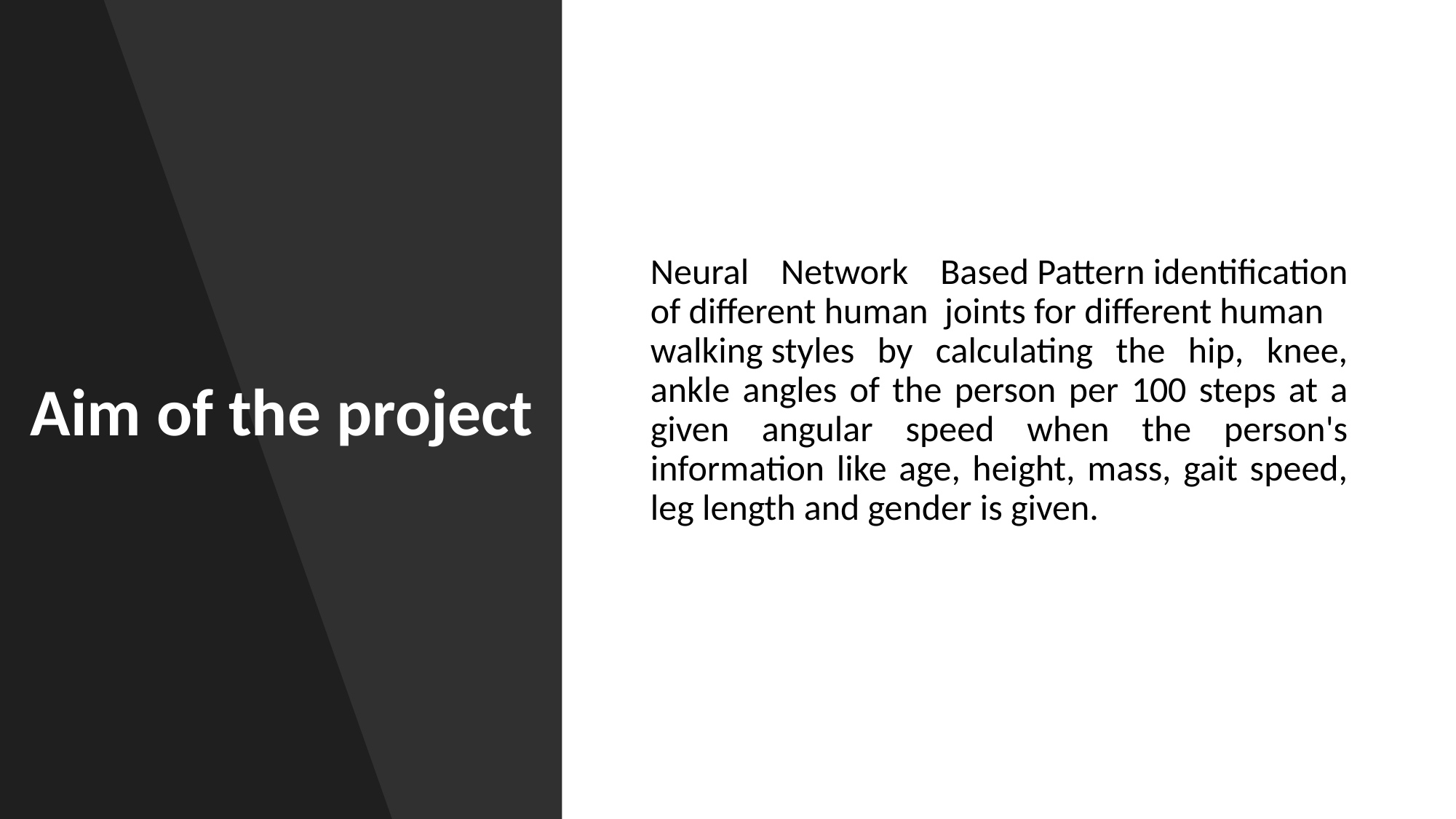

Aim of the project
Neural Network Based Pattern identification of different human  joints for different human walking styles by calculating the hip, knee, ankle angles of the person per 100 steps at a given angular speed when the person's information like age, height, mass, gait speed, leg length and gender is given.